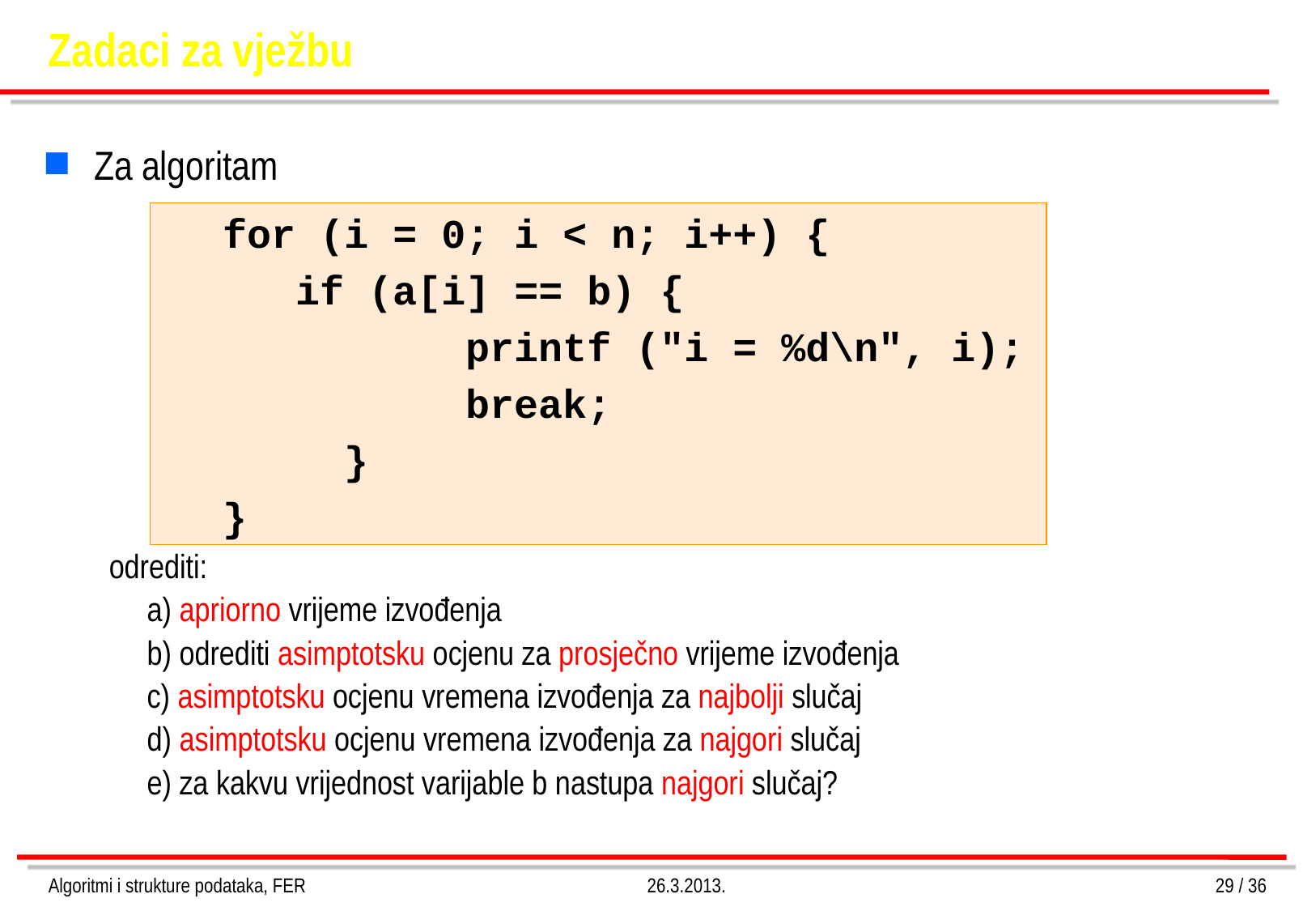

# Zadaci za vježbu
Za algoritam

odrediti:
	a) apriorno vrijeme izvođenja
	b) odrediti asimptotsku ocjenu za prosječno vrijeme izvođenja
	c) asimptotsku ocjenu vremena izvođenja za najbolji slučaj
	d) asimptotsku ocjenu vremena izvođenja za najgori slučaj
	e) za kakvu vrijednost varijable b nastupa najgori slučaj?

for (i = 0; i < n; i++) {
   if (a[i] == b) {
		printf ("i = %d\n", i);
		break;
	}
}
Algoritmi i strukture podataka, FER
26.3.2013.
29 / 36